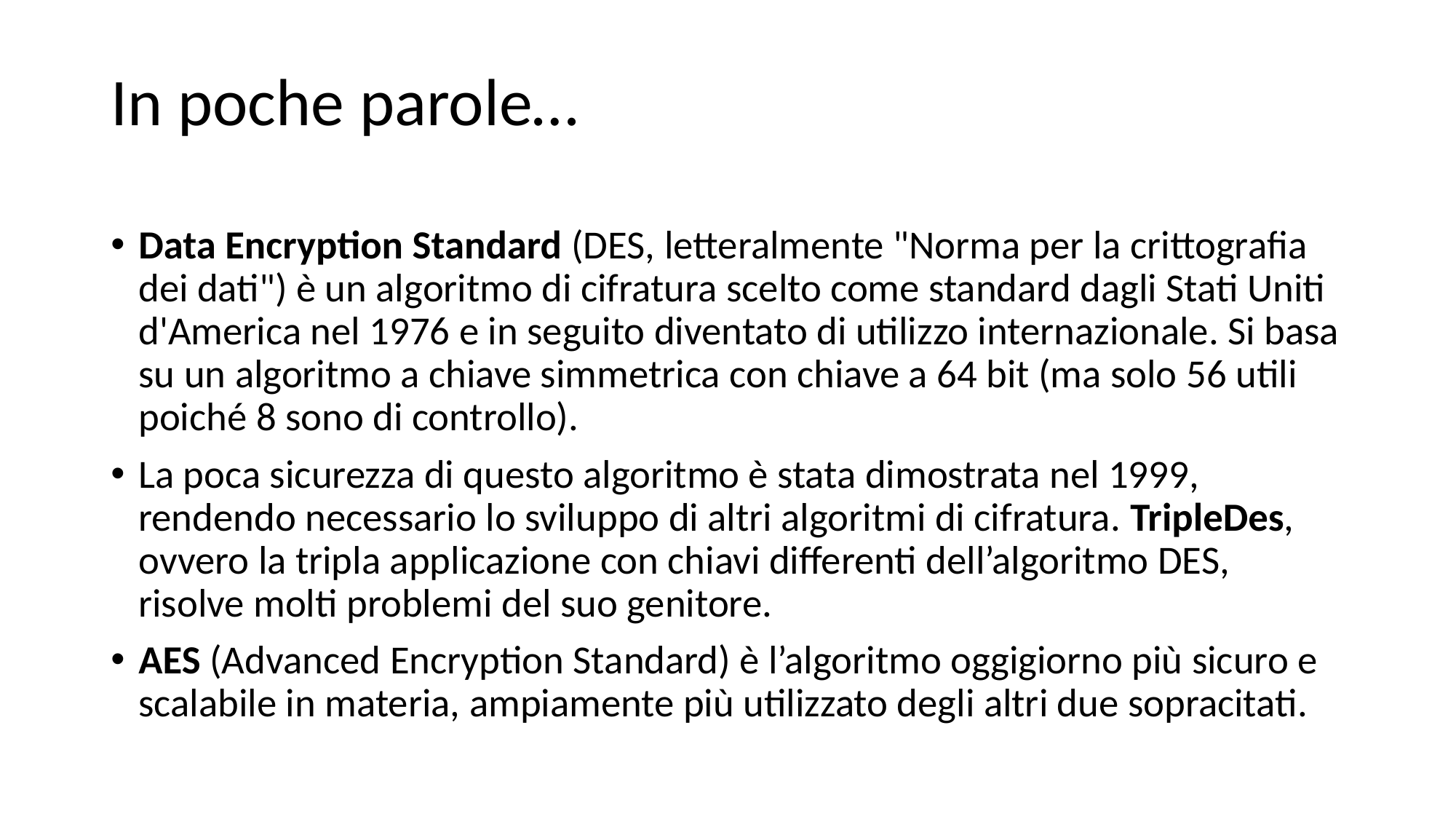

# In poche parole…
Data Encryption Standard (DES, letteralmente "Norma per la crittografia dei dati") è un algoritmo di cifratura scelto come standard dagli Stati Uniti d'America nel 1976 e in seguito diventato di utilizzo internazionale. Si basa su un algoritmo a chiave simmetrica con chiave a 64 bit (ma solo 56 utili poiché 8 sono di controllo).
La poca sicurezza di questo algoritmo è stata dimostrata nel 1999, rendendo necessario lo sviluppo di altri algoritmi di cifratura. TripleDes, ovvero la tripla applicazione con chiavi differenti dell’algoritmo DES, risolve molti problemi del suo genitore.
AES (Advanced Encryption Standard) è l’algoritmo oggigiorno più sicuro e scalabile in materia, ampiamente più utilizzato degli altri due sopracitati.